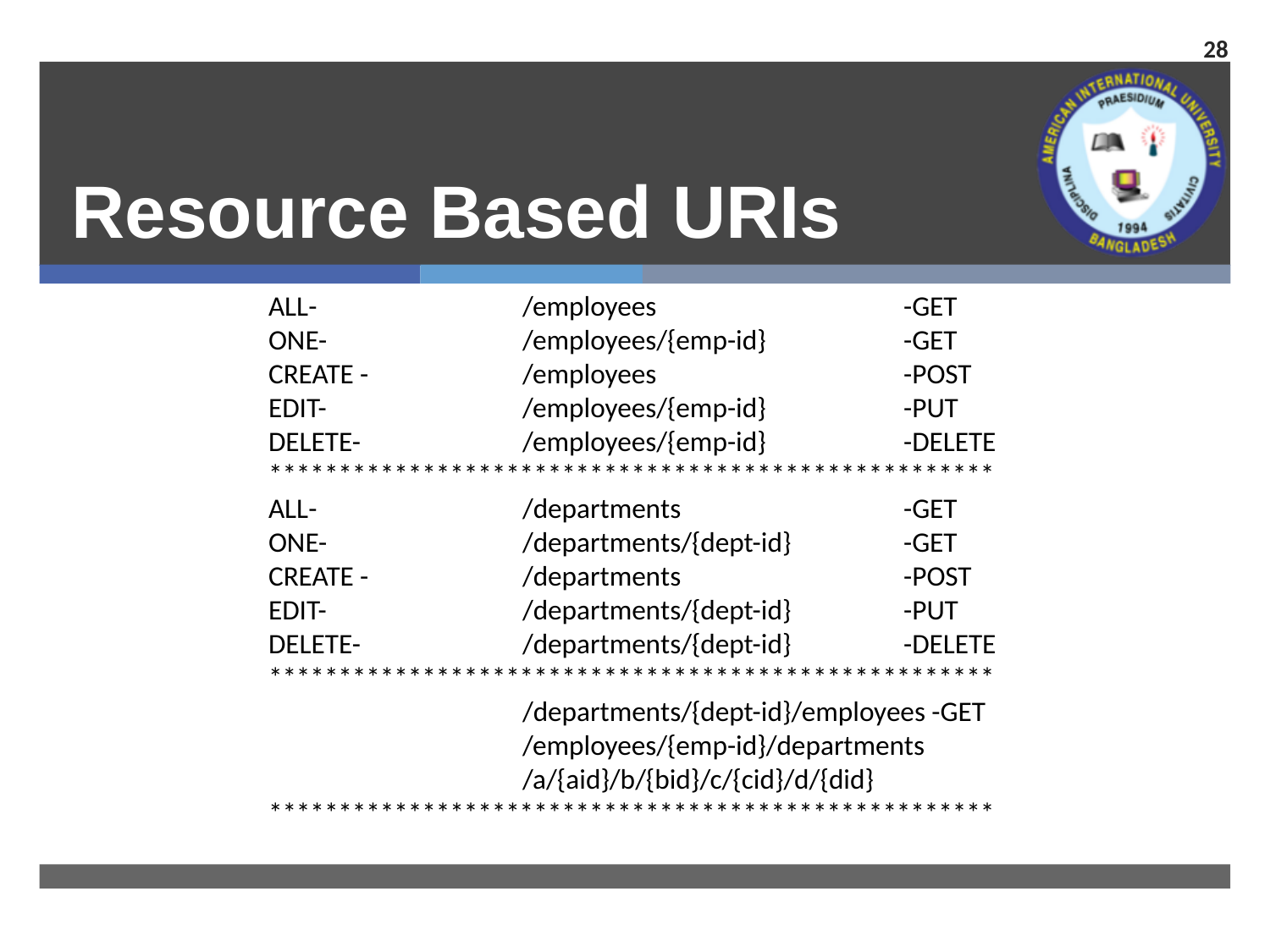

28
# Resource Based URIs
ALL- 		/employees 		-GET
ONE- 		/employees/{emp-id} 		-GET
CREATE -		/employees		-POST
EDIT-		/employees/{emp-id}		-PUT
DELETE-		/employees/{emp-id}		-DELETE
****************************************************
ALL- 		/departments 		-GET
ONE- 		/departments/{dept-id} 	-GET
CREATE -		/departments		-POST
EDIT-		/departments/{dept-id}	-PUT
DELETE-		/departments/{dept-id}	-DELETE
****************************************************
		/departments/{dept-id}/employees -GET
		/employees/{emp-id}/departments
		/a/{aid}/b/{bid}/c/{cid}/d/{did}
****************************************************